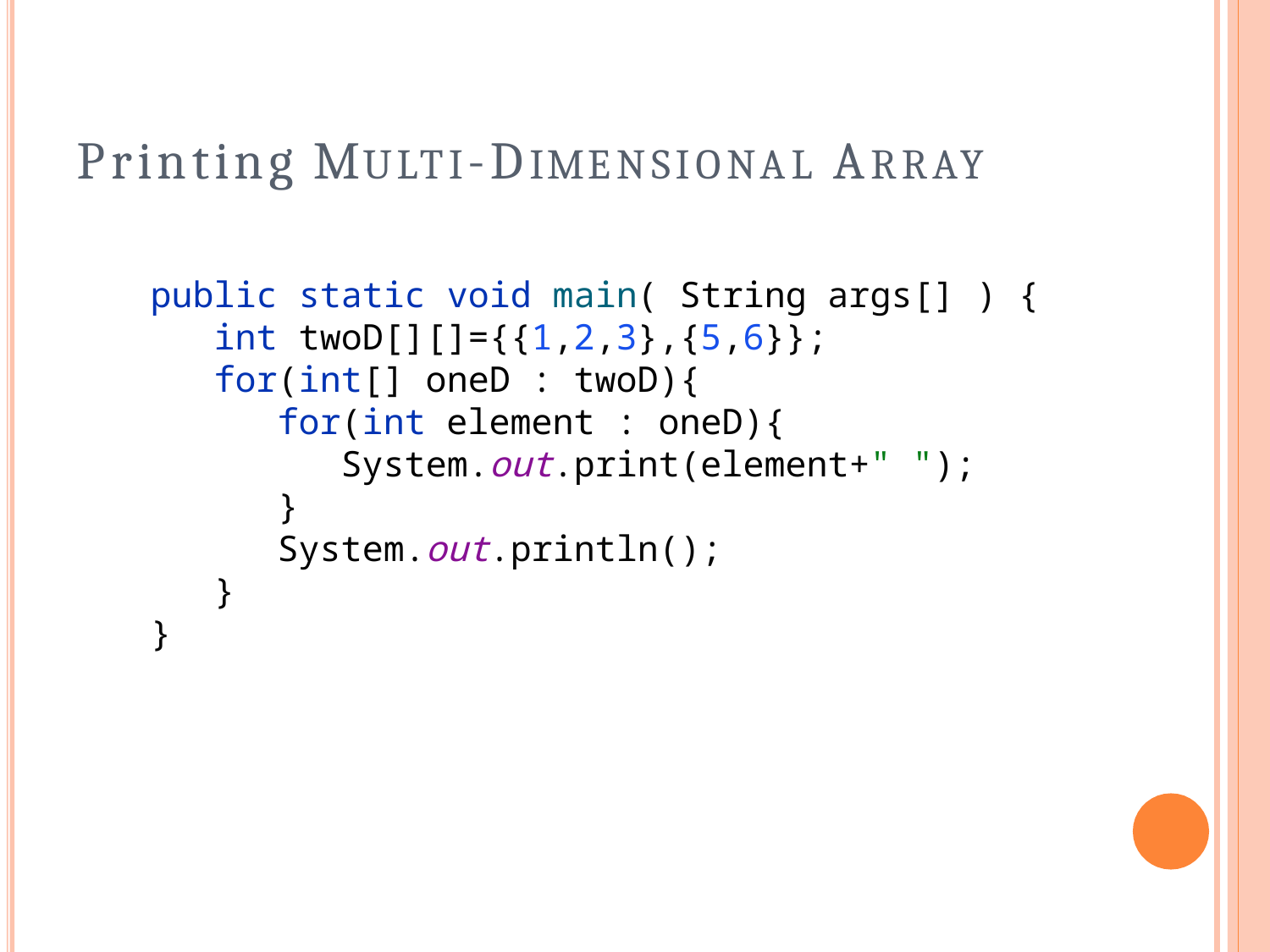

# Printing MULTI-DIMENSIONAL ARRAY
public static void main( String args[] ) {
   int twoD[][]={{1,2,3},{5,6}};
   for(int[] oneD : twoD){
      for(int element : oneD){
         System.out.print(element+" ");
      }
      System.out.println();
   }
}